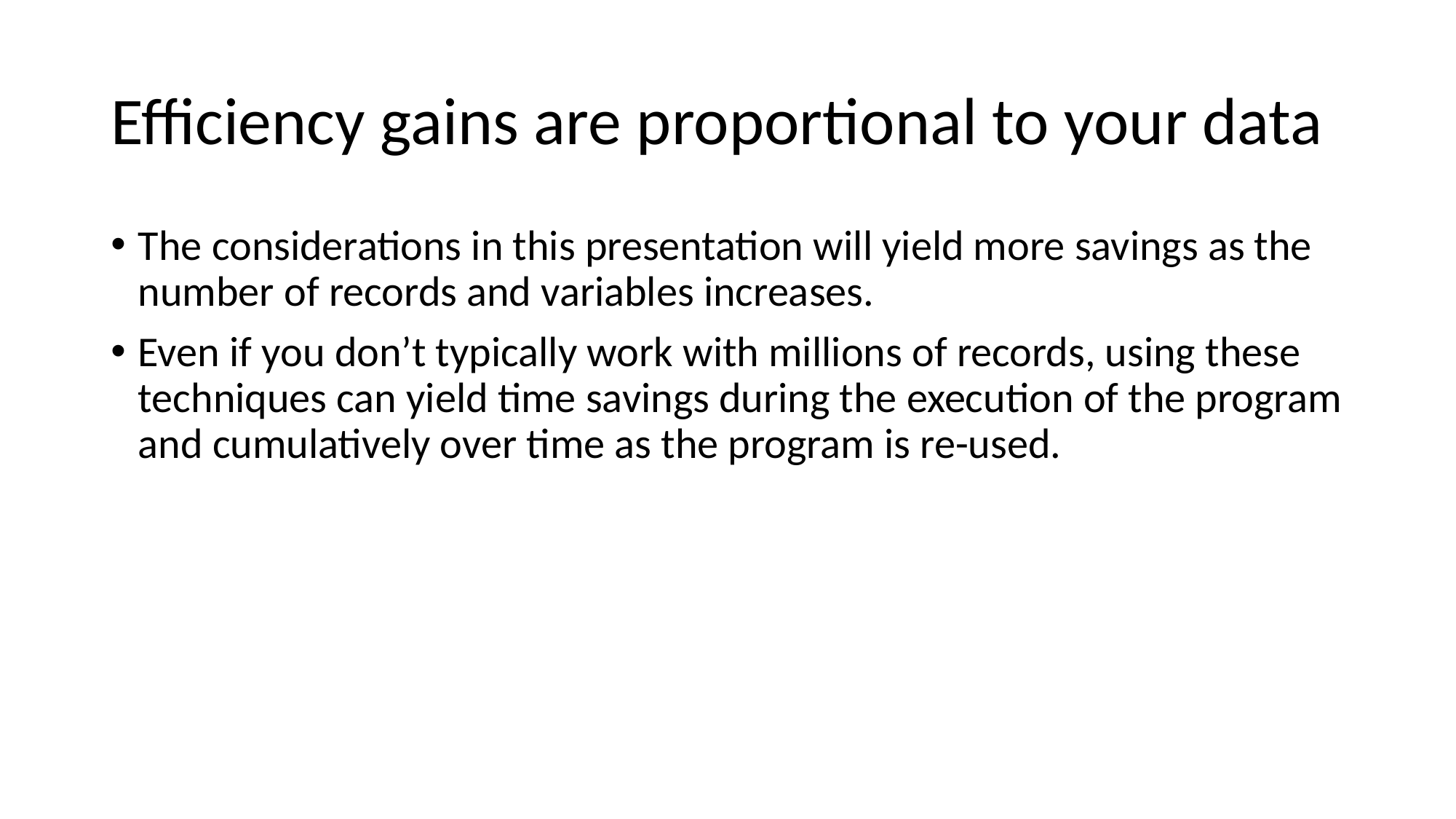

# Efficiency gains are proportional to your data
The considerations in this presentation will yield more savings as the number of records and variables increases.
Even if you don’t typically work with millions of records, using these techniques can yield time savings during the execution of the program and cumulatively over time as the program is re-used.